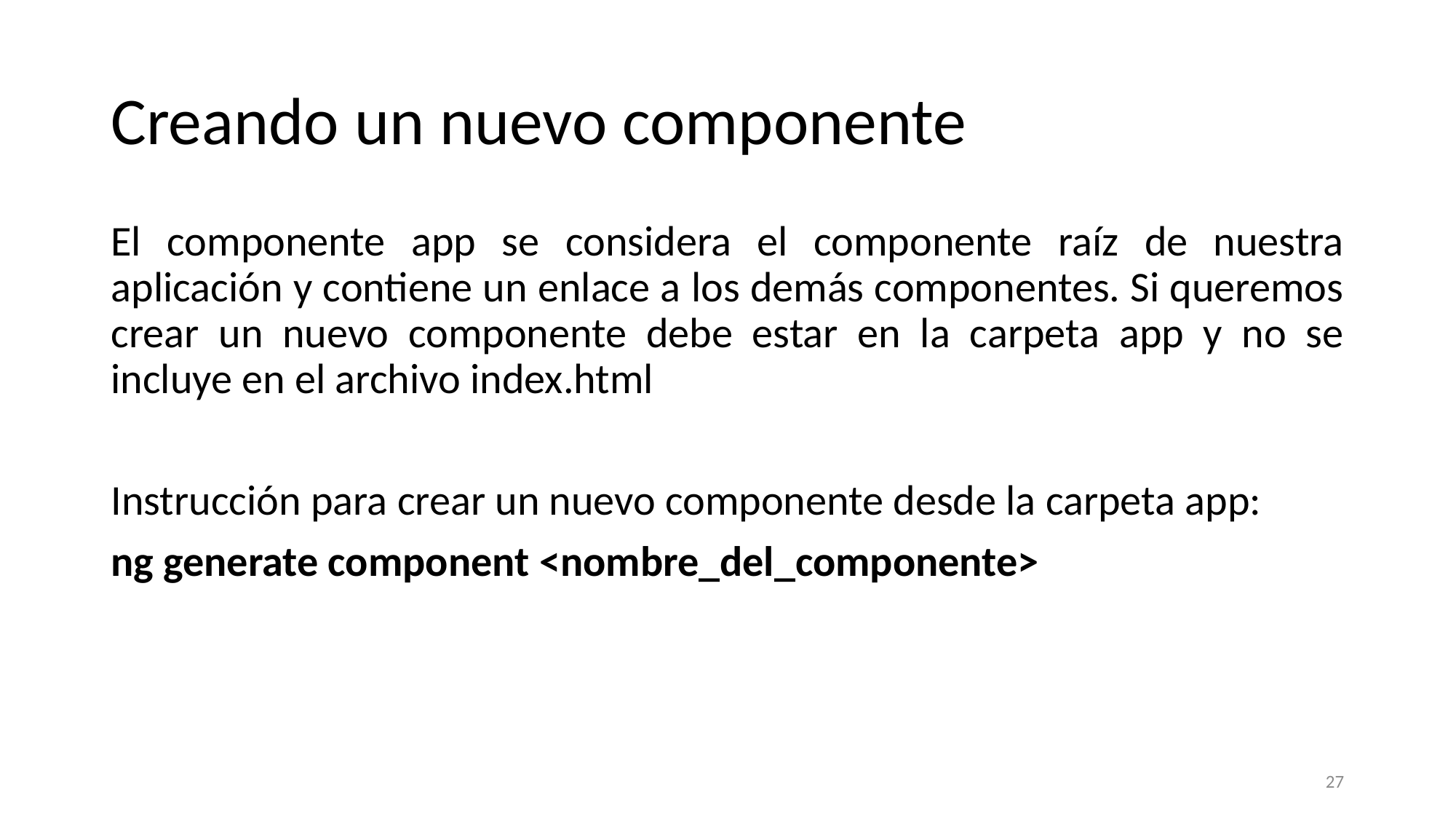

# Creando un nuevo componente
El componente app se considera el componente raíz de nuestra aplicación y contiene un enlace a los demás componentes. Si queremos crear un nuevo componente debe estar en la carpeta app y no se incluye en el archivo index.html

Instrucción para crear un nuevo componente desde la carpeta app:
ng generate component <nombre_del_componente>

27